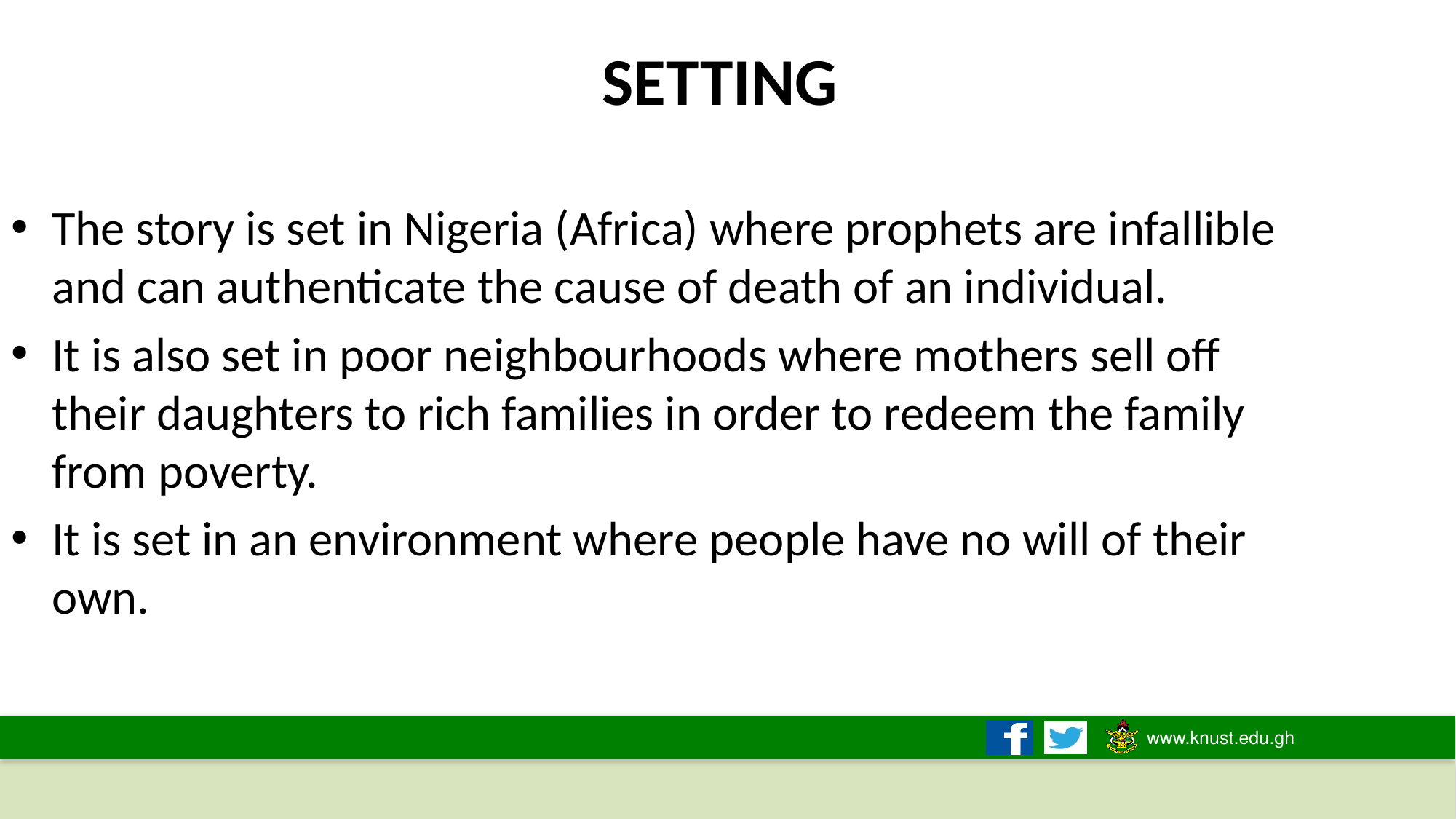

# SETTING
The story is set in Nigeria (Africa) where prophets are infallible and can authenticate the cause of death of an individual.
It is also set in poor neighbourhoods where mothers sell off their daughters to rich families in order to redeem the family from poverty.
It is set in an environment where people have no will of their own.